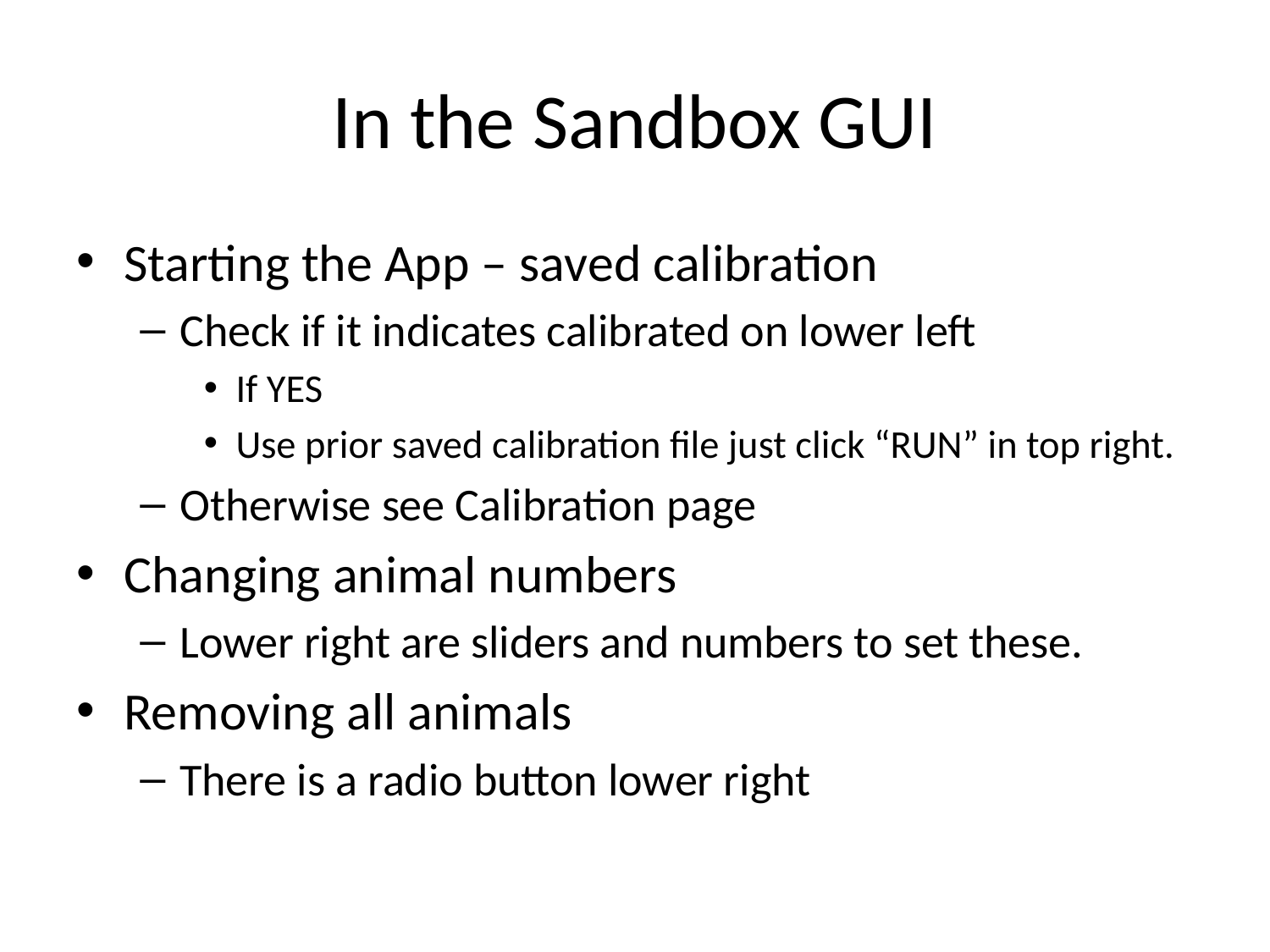

# In the Sandbox GUI
Starting the App – saved calibration
Check if it indicates calibrated on lower left
If YES
Use prior saved calibration file just click “RUN” in top right.
Otherwise see Calibration page
Changing animal numbers
Lower right are sliders and numbers to set these.
Removing all animals
There is a radio button lower right